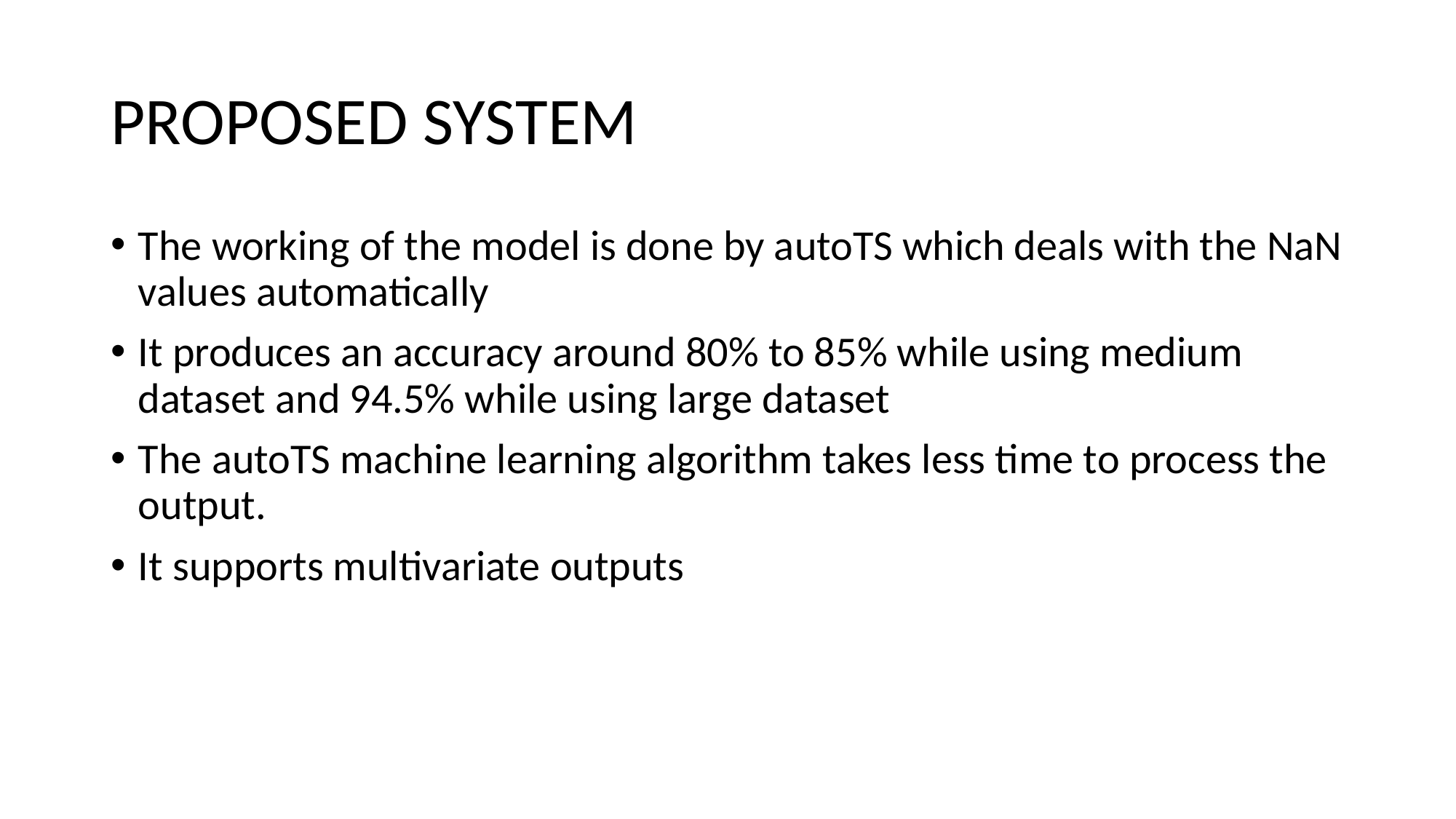

# PROPOSED SYSTEM
The working of the model is done by autoTS which deals with the NaN values automatically
It produces an accuracy around 80% to 85% while using medium dataset and 94.5% while using large dataset
The autoTS machine learning algorithm takes less time to process the output.
It supports multivariate outputs